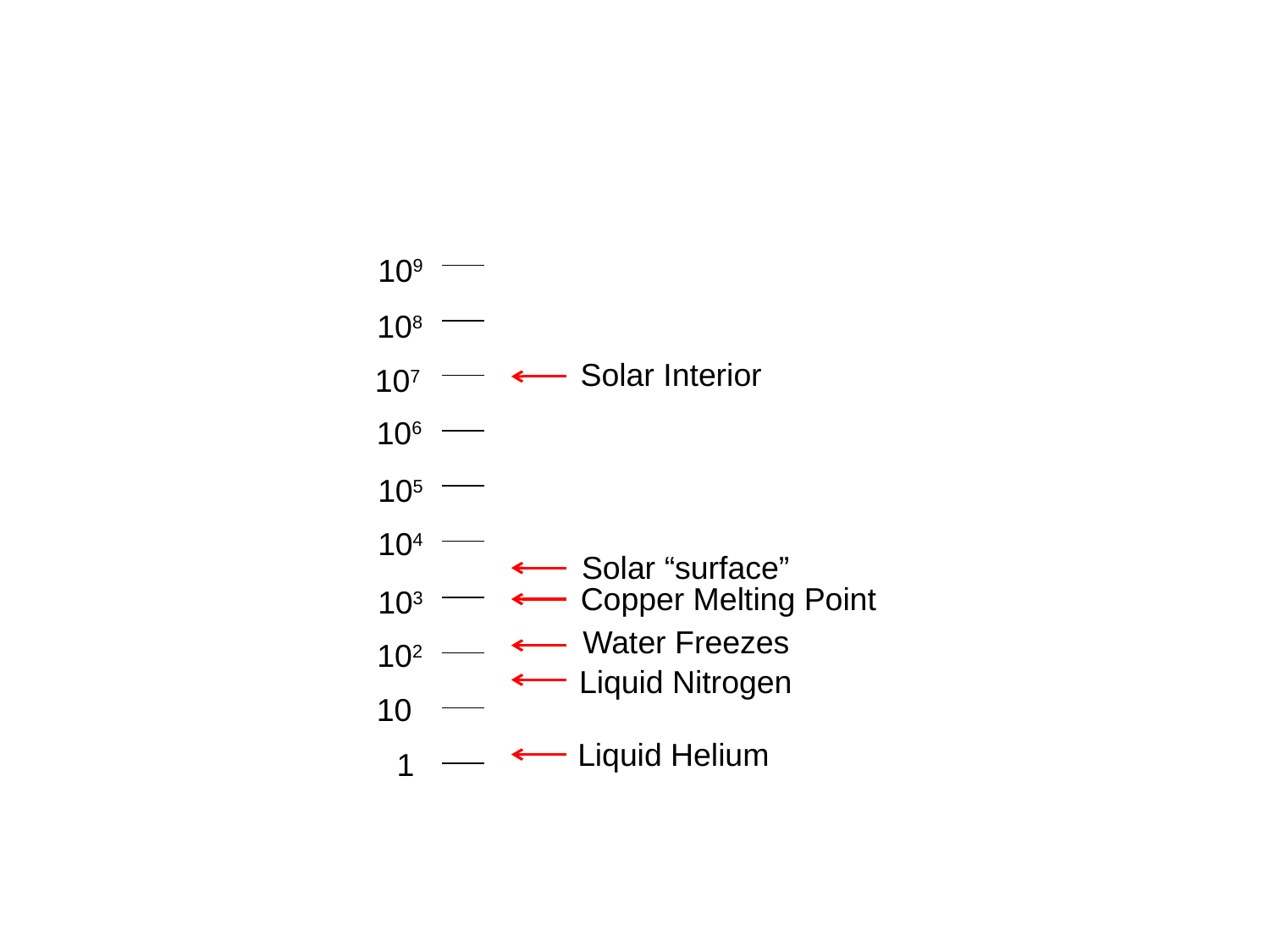

#
109
108
Solar Interior
107
106
105
104
Solar “surface”
Copper Melting Point
103
Water Freezes
102
Liquid Nitrogen
10
Liquid Helium
1